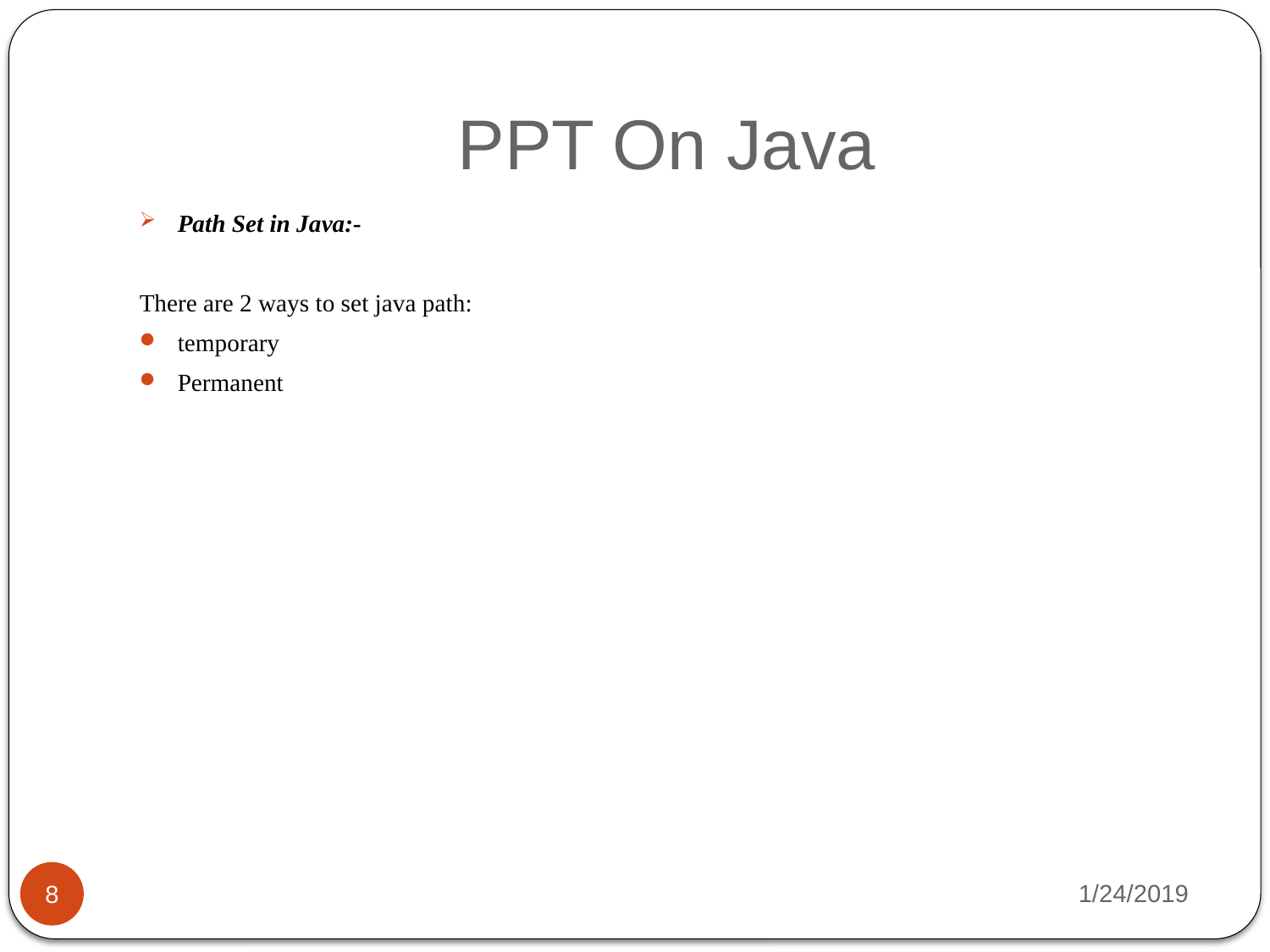

# PPT On Java
Path Set in Java:-

There are 2 ways to set java path:
temporary
Permanent

1/24/2019
8